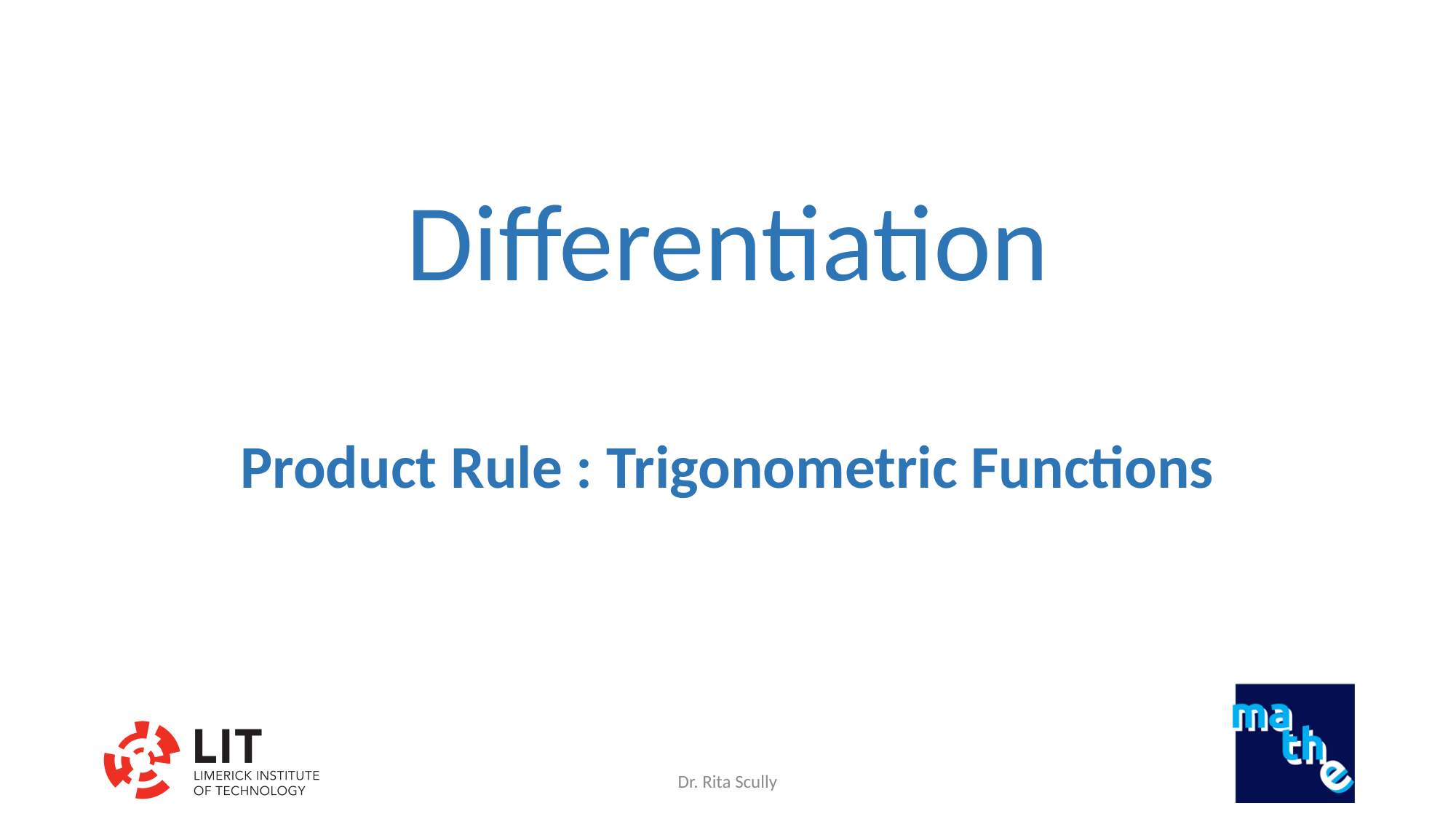

# Differentiation
Product Rule : Trigonometric Functions
Dr. Rita Scully